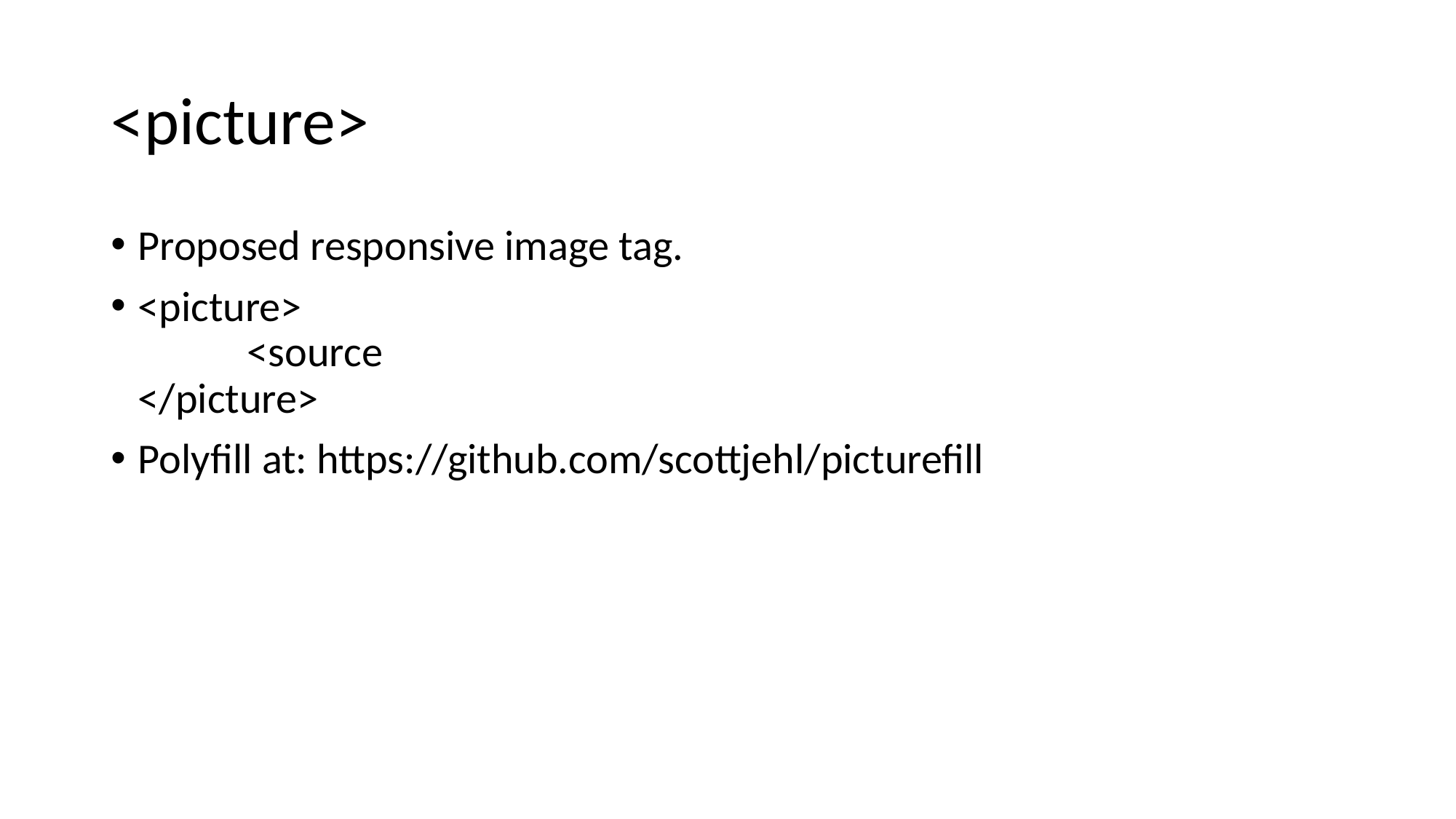

# <picture>
Proposed responsive image tag.
<picture>
	<source
</picture>
Polyfill at: https://github.com/scottjehl/picturefill